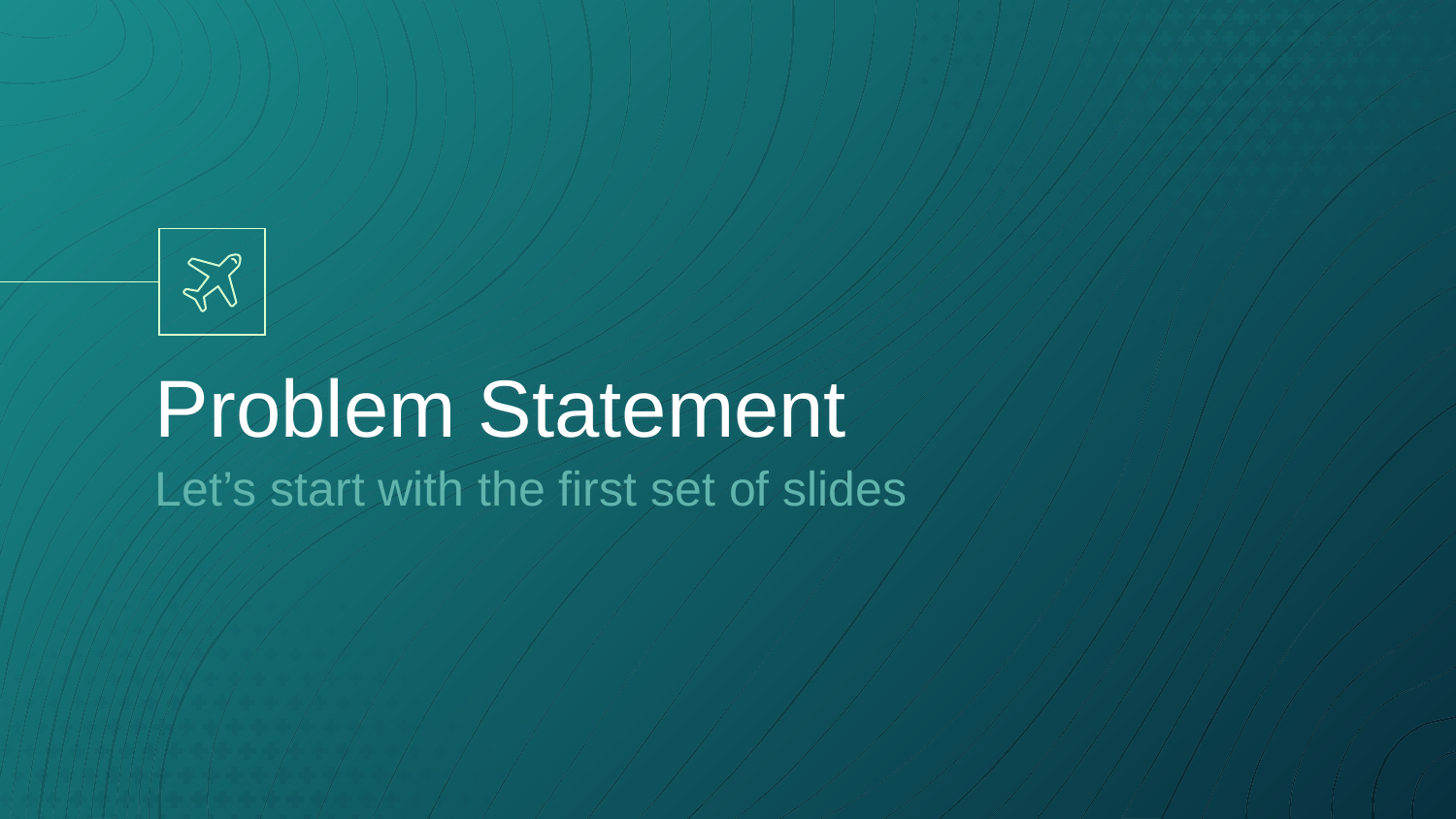

# Problem Statement
Let’s start with the first set of slides